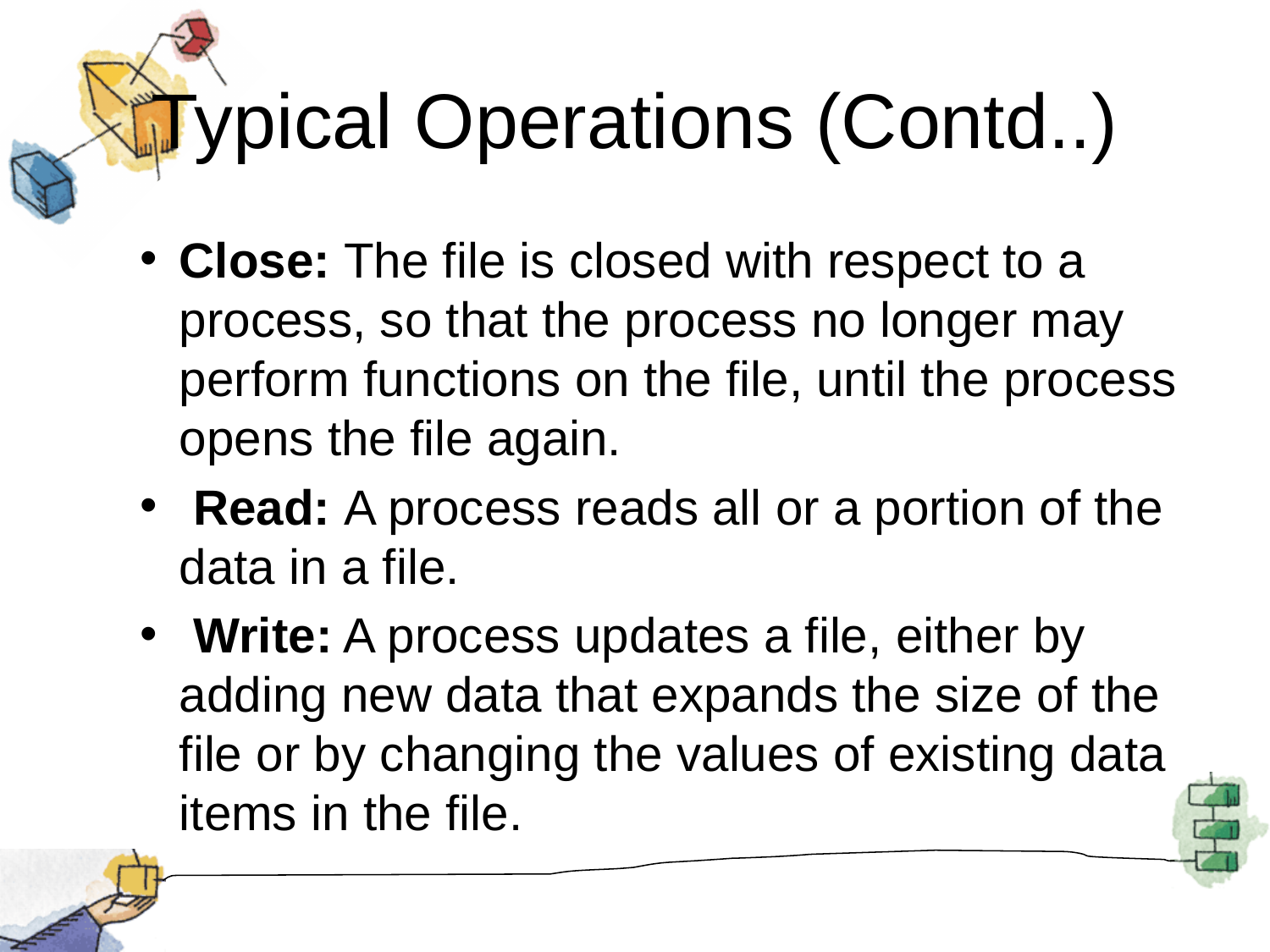

# Typical Operations (Contd..)
Close: The file is closed with respect to a process, so that the process no longer may perform functions on the file, until the process opens the file again.
 Read: A process reads all or a portion of the data in a file.
 Write: A process updates a file, either by adding new data that expands the size of the file or by changing the values of existing data items in the file.